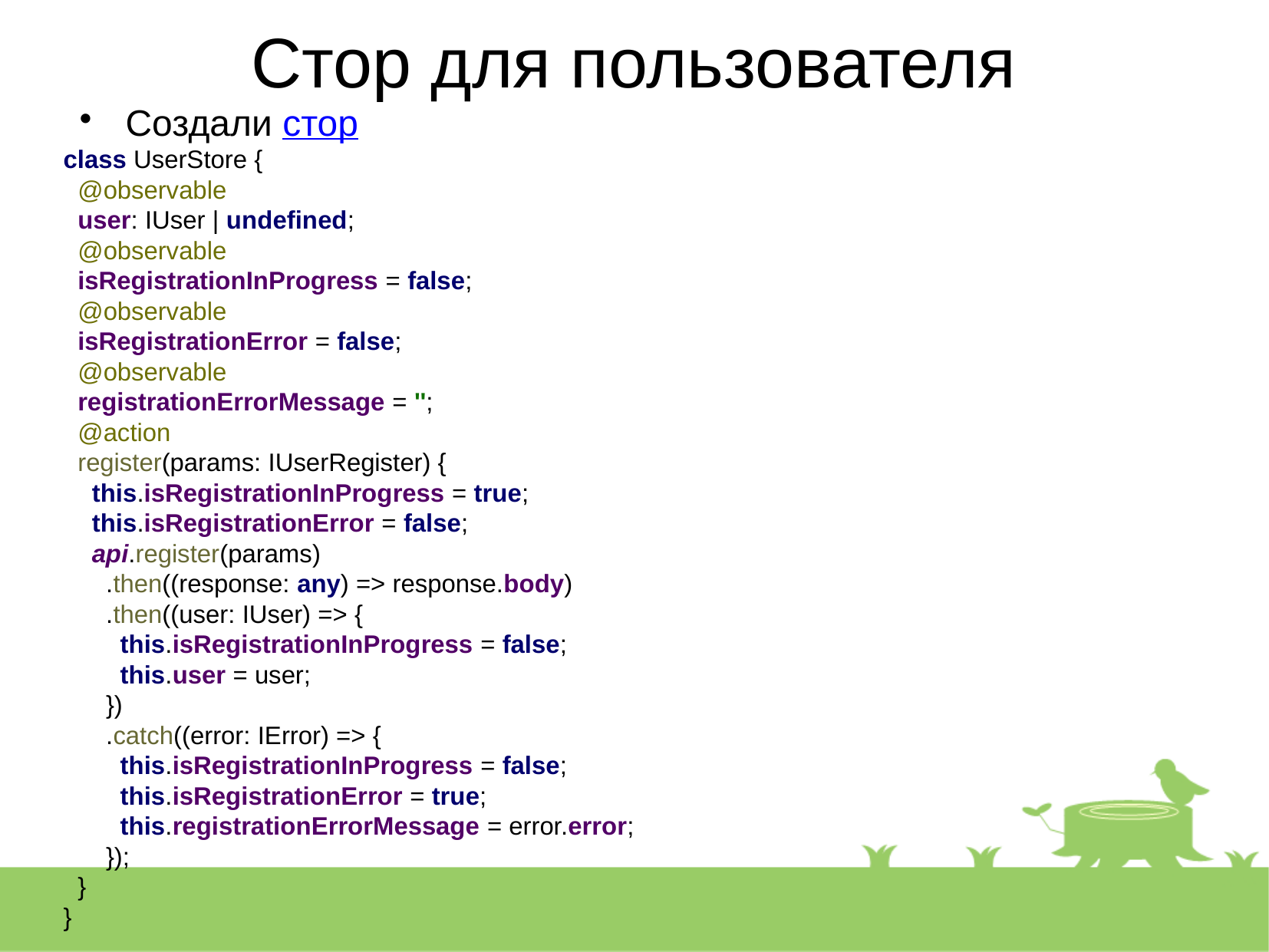

Стор для пользователя
Создали стор
class UserStore {
  @observable
  user: IUser | undefined;
  @observable
  isRegistrationInProgress = false;
  @observable
  isRegistrationError = false;
  @observable
  registrationErrorMessage = '';
  @action
  register(params: IUserRegister) {
    this.isRegistrationInProgress = true;
    this.isRegistrationError = false;
    api.register(params)
      .then((response: any) => response.body)
      .then((user: IUser) => {
        this.isRegistrationInProgress = false;
        this.user = user;
      })
      .catch((error: IError) => {
        this.isRegistrationInProgress = false;
        this.isRegistrationError = true;
        this.registrationErrorMessage = error.error;
      });
  }
}